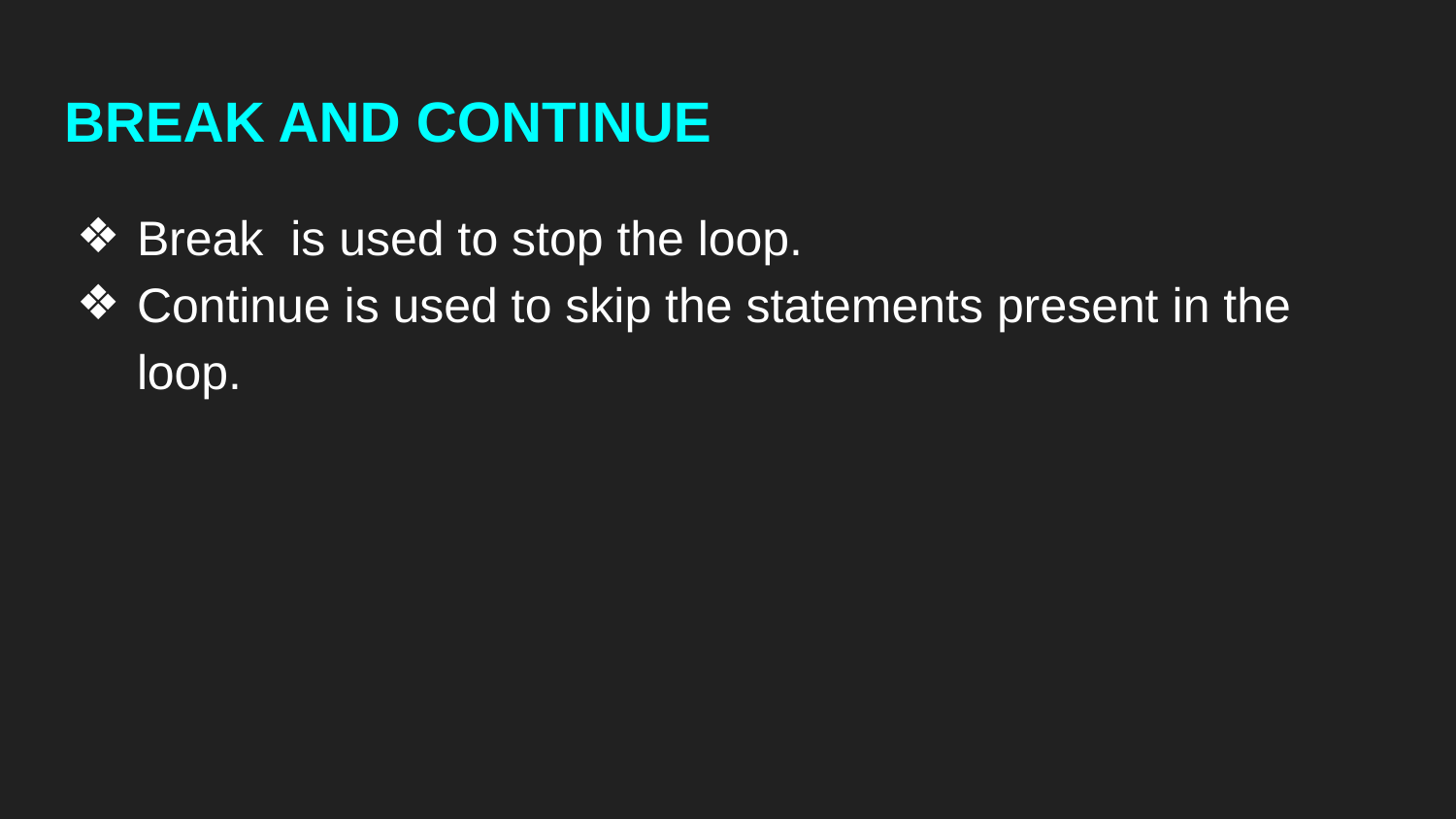

# BREAK AND CONTINUE
Break  is used to stop the loop.
Continue is used to skip the statements present in the loop.